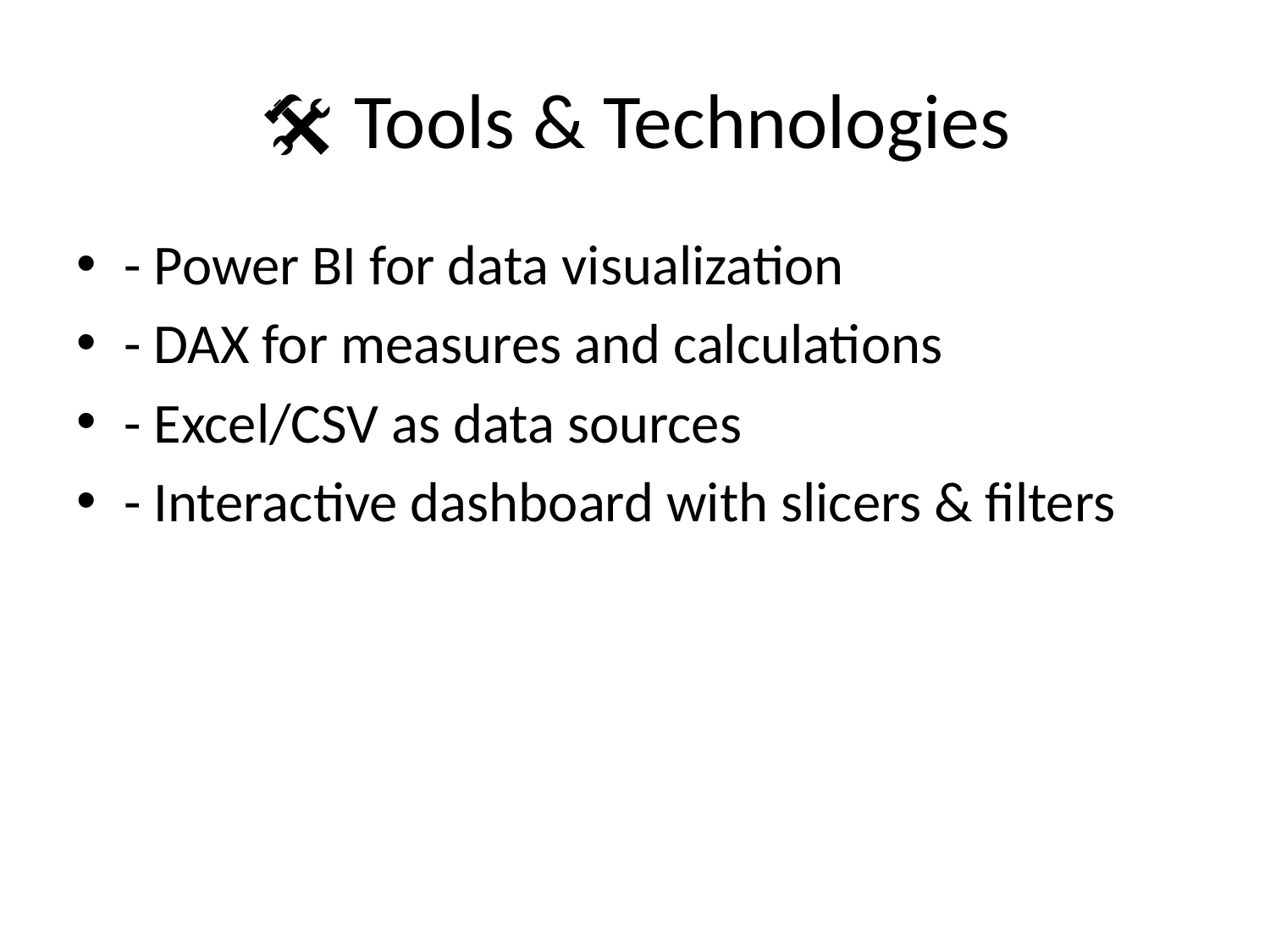

# 🛠️ Tools & Technologies
- Power BI for data visualization
- DAX for measures and calculations
- Excel/CSV as data sources
- Interactive dashboard with slicers & filters